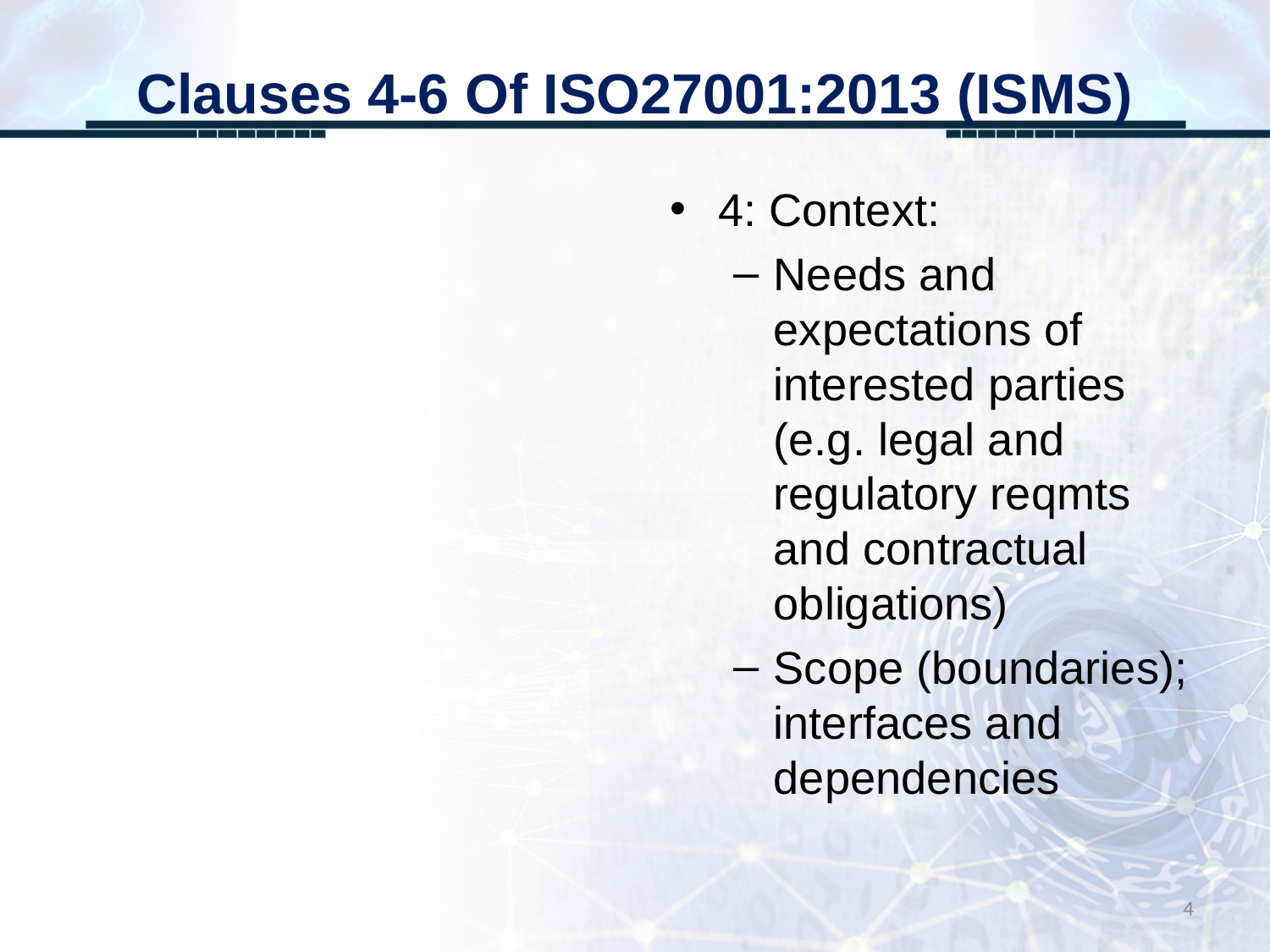

# Clauses 4-6 Of ISO27001:2013 (ISMS)
4: Context:
Needs and expectations of interested parties (e.g. legal and regulatory reqmts and contractual obligations)
Scope (boundaries); interfaces and dependencies

4